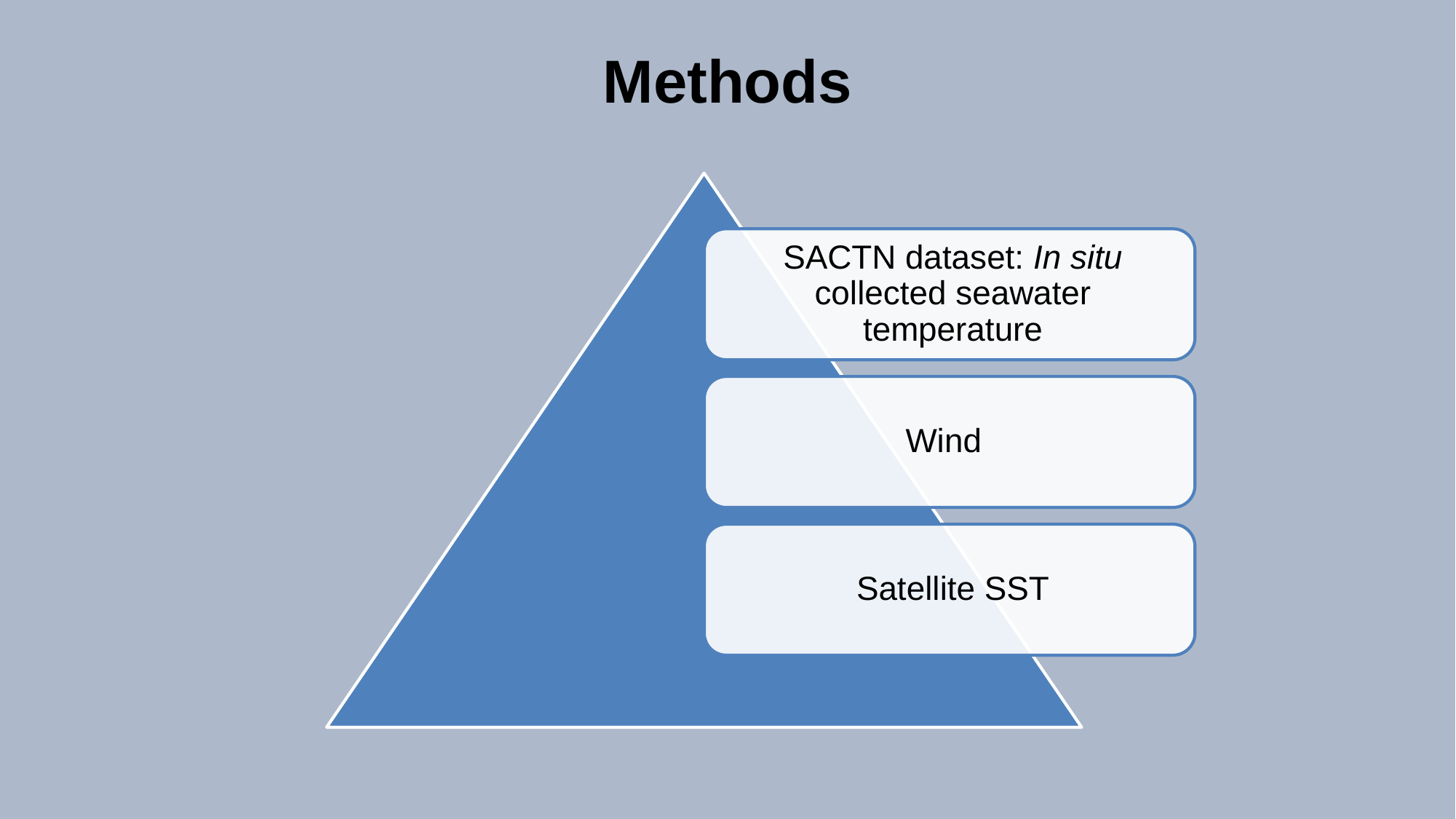

Methods

SACTN dataset: In situ collected seawater temperature
Wind
Satellite SST